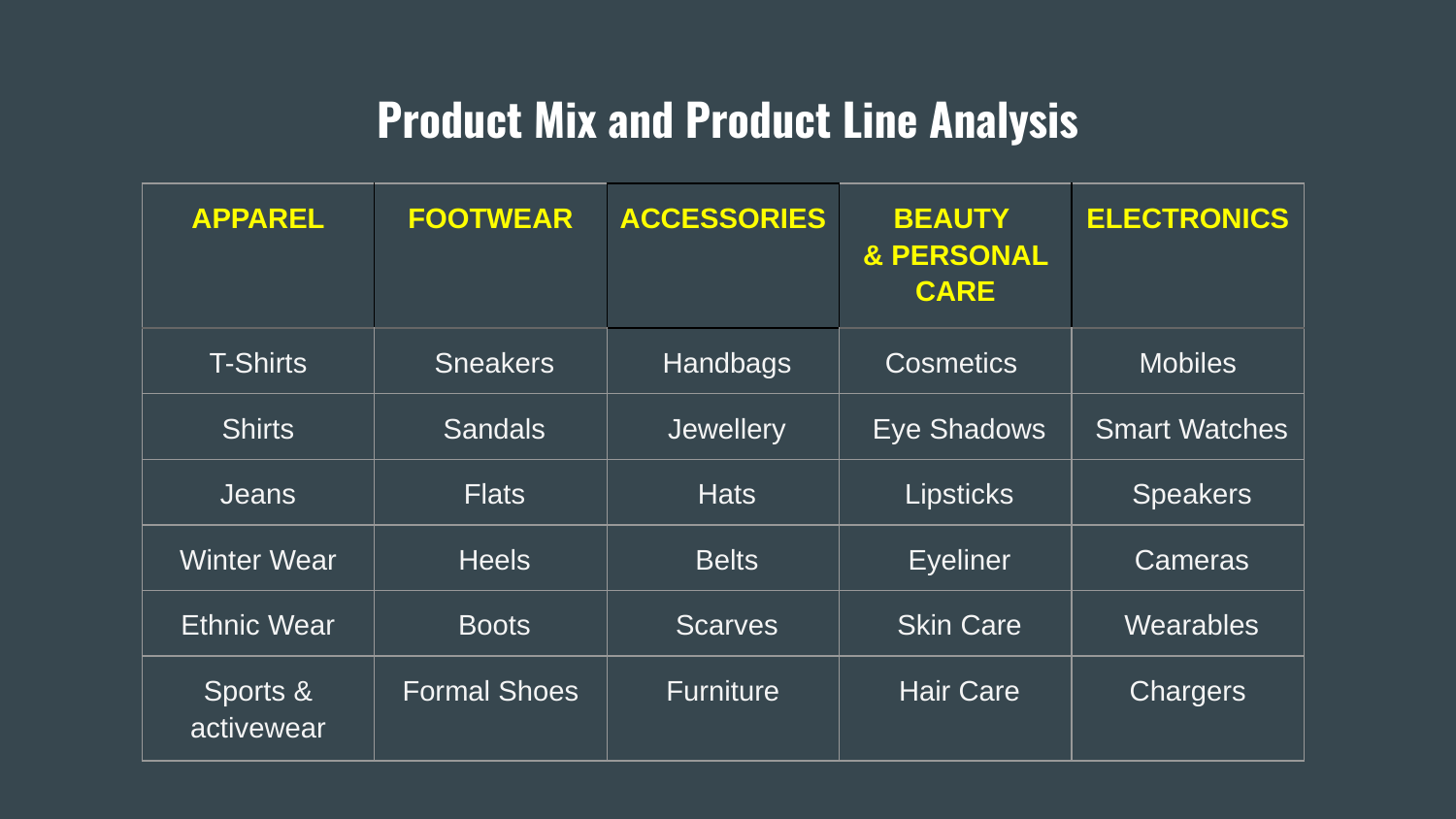

# Product Mix and Product Line Analysis
.
| APPAREL | FOOTWEAR | ACCESSORIES | BEAUTY & PERSONAL CARE | ELECTRONICS |
| --- | --- | --- | --- | --- |
| T-Shirts | Sneakers | Handbags | Cosmetics | Mobiles |
| Shirts | Sandals | Jewellery | Eye Shadows | Smart Watches |
| Jeans | Flats | Hats | Lipsticks | Speakers |
| Winter Wear | Heels | Belts | Eyeliner | Cameras |
| Ethnic Wear | Boots | Scarves | Skin Care | Wearables |
| Sports & activewear | Formal Shoes | Furniture | Hair Care | Chargers |